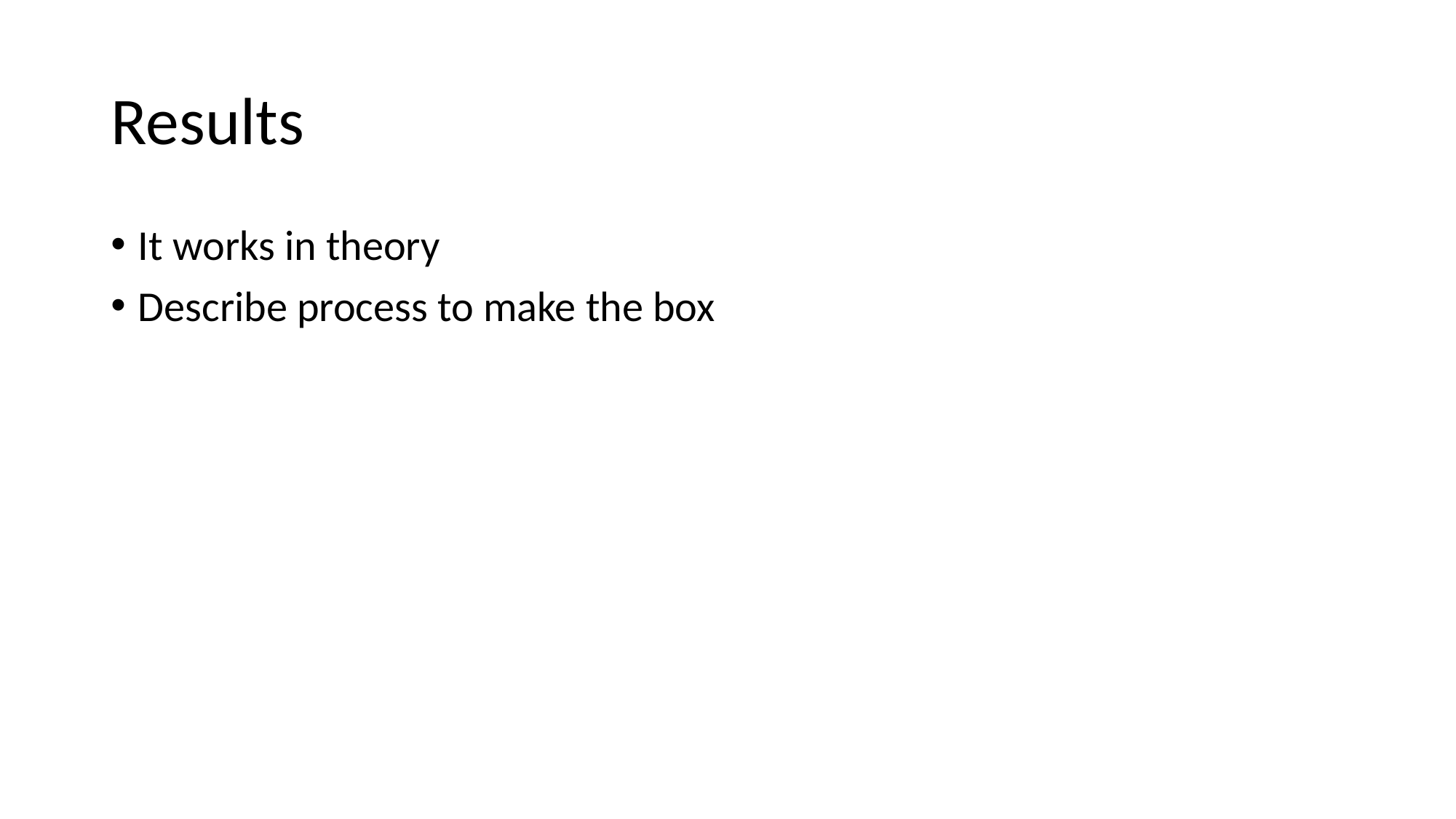

# Results
It works in theory
Describe process to make the box